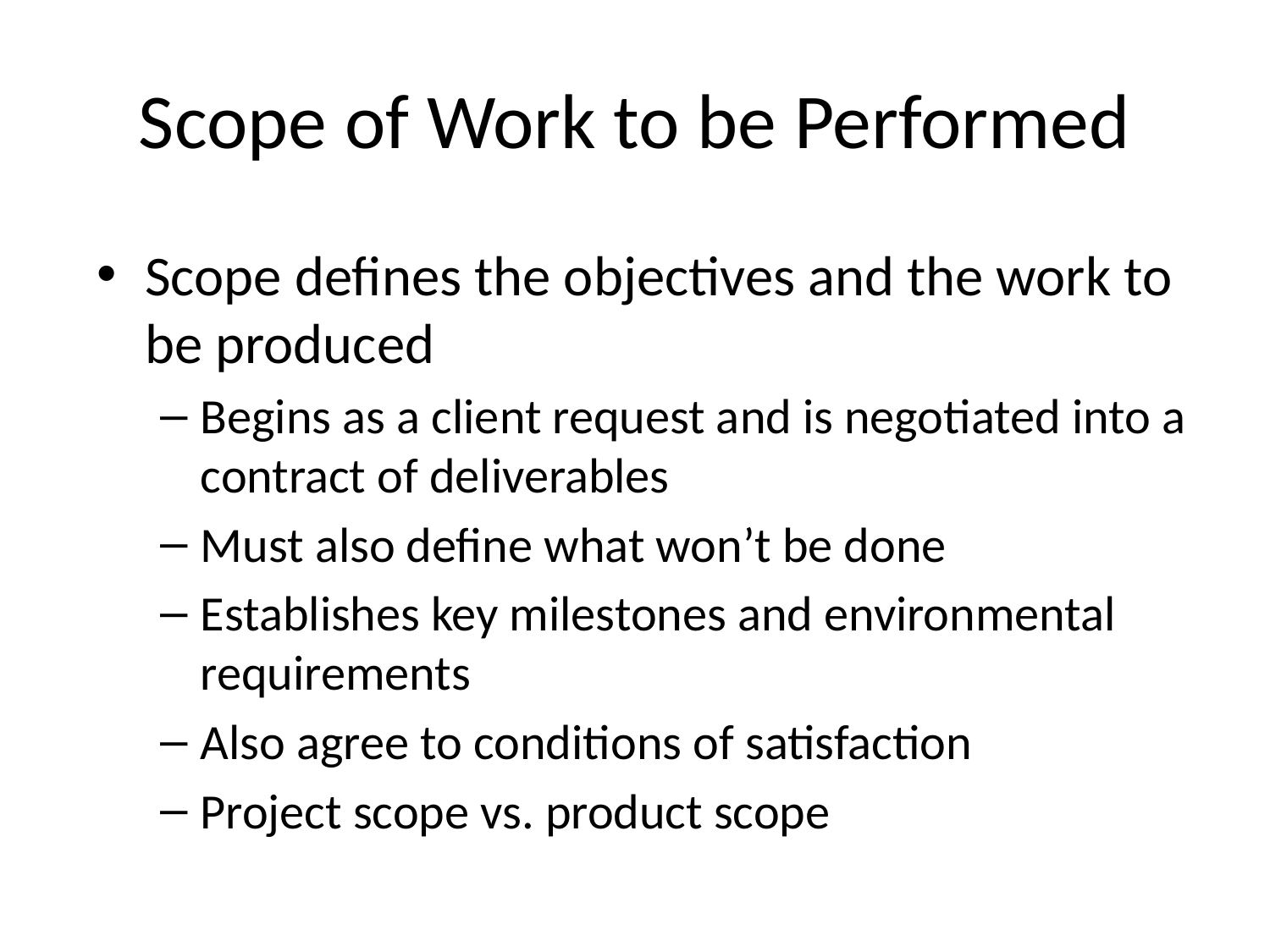

# Scope of Work to be Performed
Scope defines the objectives and the work to be produced
Begins as a client request and is negotiated into a contract of deliverables
Must also define what won’t be done
Establishes key milestones and environmental requirements
Also agree to conditions of satisfaction
Project scope vs. product scope